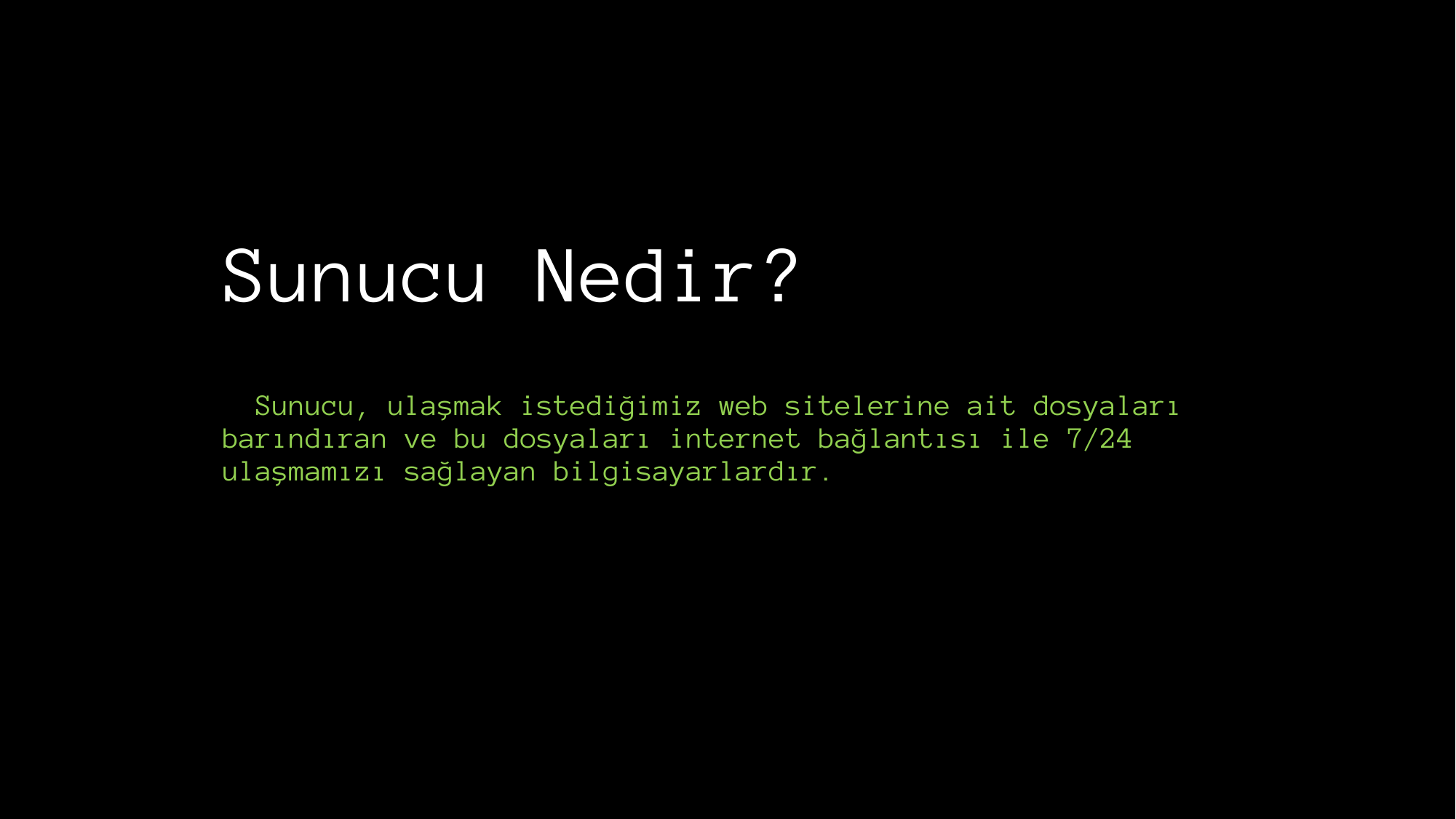

# Sunucu Nedir?
  Sunucu, ulaşmak istediğimiz web sitelerine ait dosyaları barındıran ve bu dosyaları internet bağlantısı ile 7/24 ulaşmamızı sağlayan bilgisayarlardır.